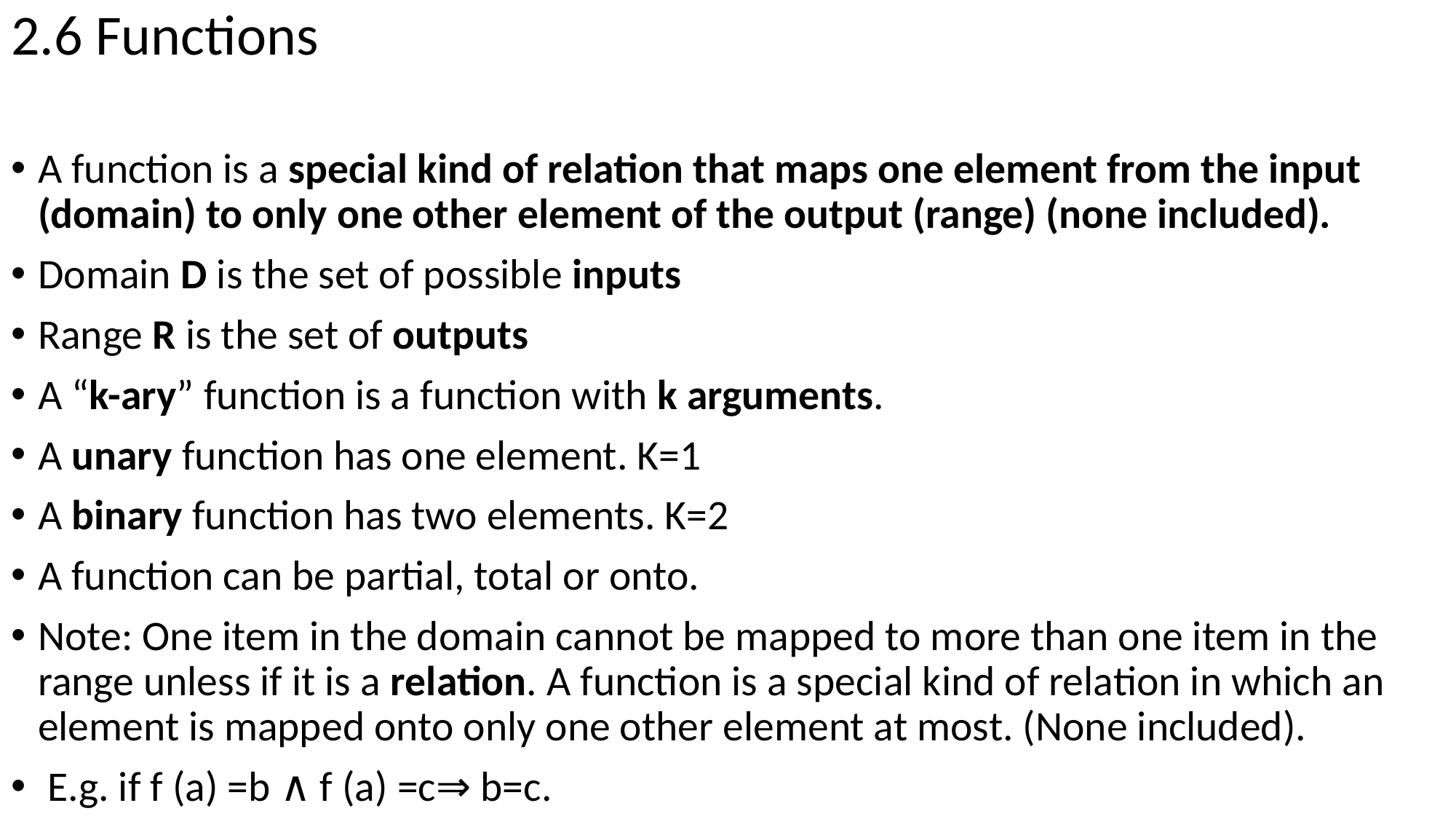

# 2.6 Functions
A function is a special kind of relation that maps one element from the input (domain) to only one other element of the output (range) (none included).
Domain D is the set of possible inputs
Range R is the set of outputs
A “k-ary” function is a function with k arguments.
A unary function has one element. K=1
A binary function has two elements. K=2
A function can be partial, total or onto.
Note: One item in the domain cannot be mapped to more than one item in the range unless if it is a relation. A function is a special kind of relation in which an element is mapped onto only one other element at most. (None included).
 E.g. if f (a) =b ∧ f (a) =c⇒ b=c.